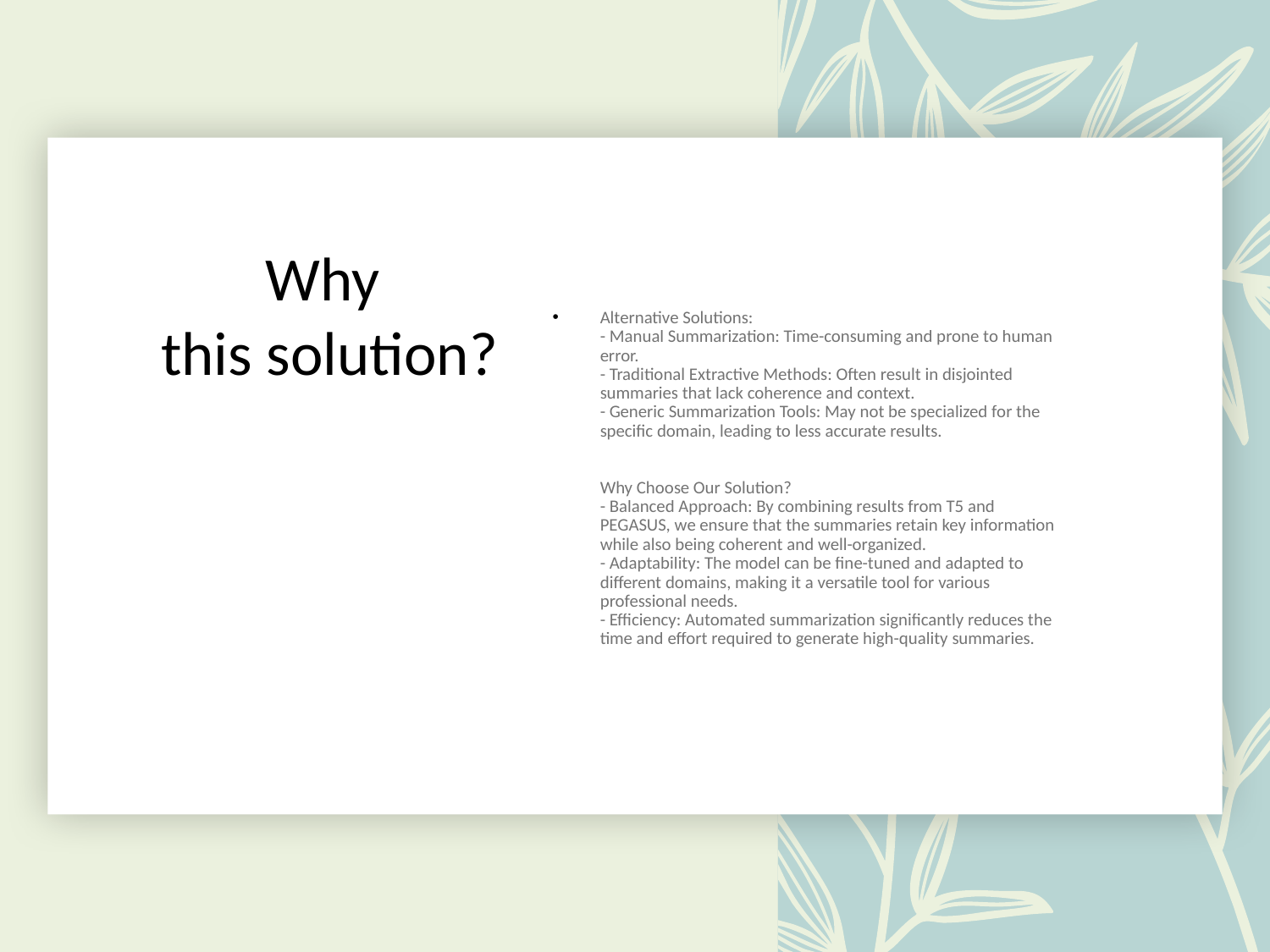

# Why this solution?

Alternative Solutions:
- Manual Summarization: Time-consuming and prone to human error.
- Traditional Extractive Methods: Often result in disjointed summaries that lack coherence and context.
- Generic Summarization Tools: May not be specialized for the specific domain, leading to less accurate results.
Why Choose Our Solution?
- Balanced Approach: By combining results from T5 and PEGASUS, we ensure that the summaries retain key information while also being coherent and well-organized.
- Adaptability: The model can be fine-tuned and adapted to different domains, making it a versatile tool for various professional needs.
- Efficiency: Automated summarization significantly reduces the time and effort required to generate high-quality summaries.